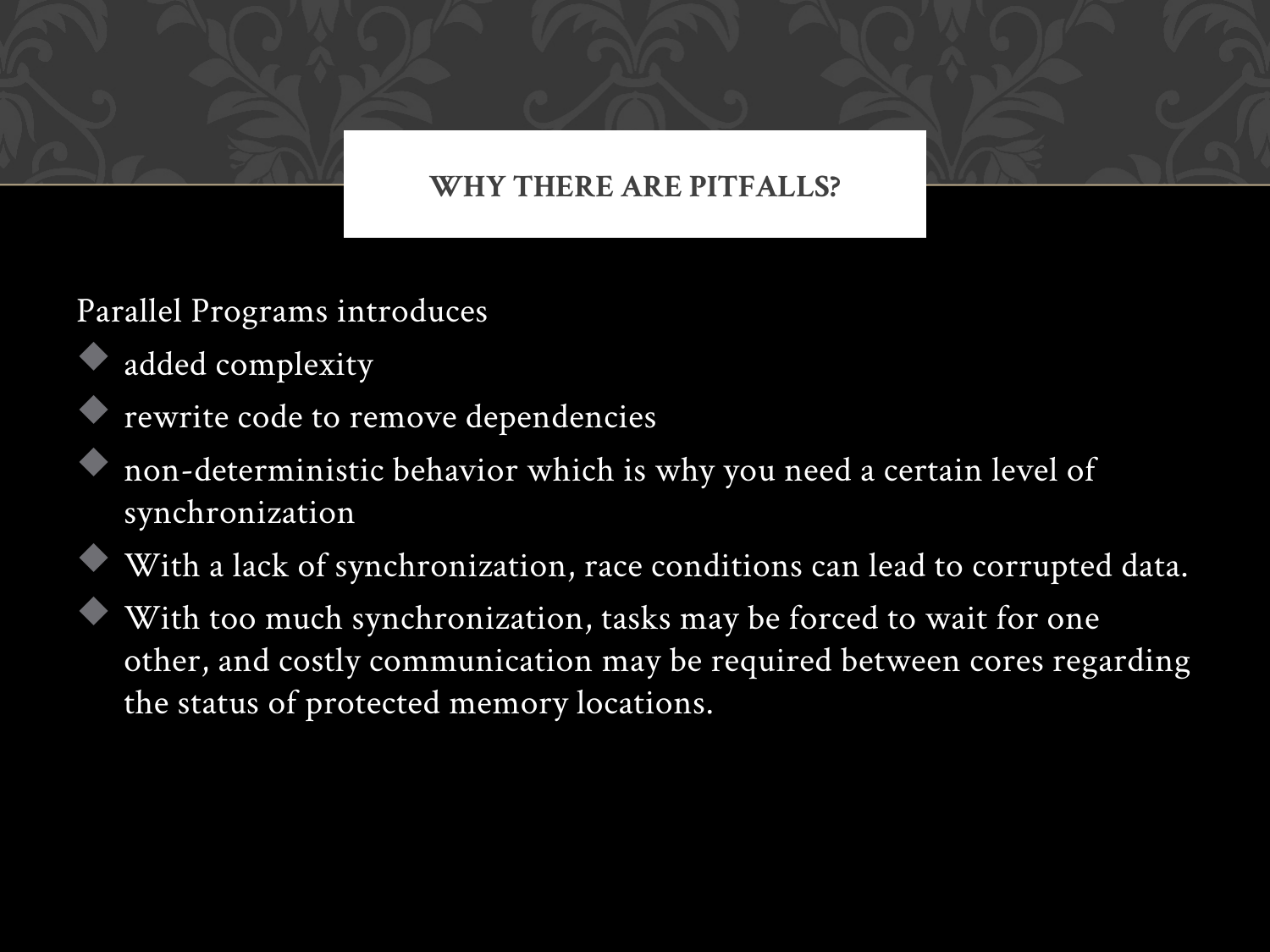

# Why there are pitfalls?
Parallel Programs introduces
added complexity
rewrite code to remove dependencies
non-deterministic behavior which is why you need a certain level of synchronization
With a lack of synchronization, race conditions can lead to corrupted data.
With too much synchronization, tasks may be forced to wait for one other, and costly communication may be required between cores regarding the status of protected memory locations.